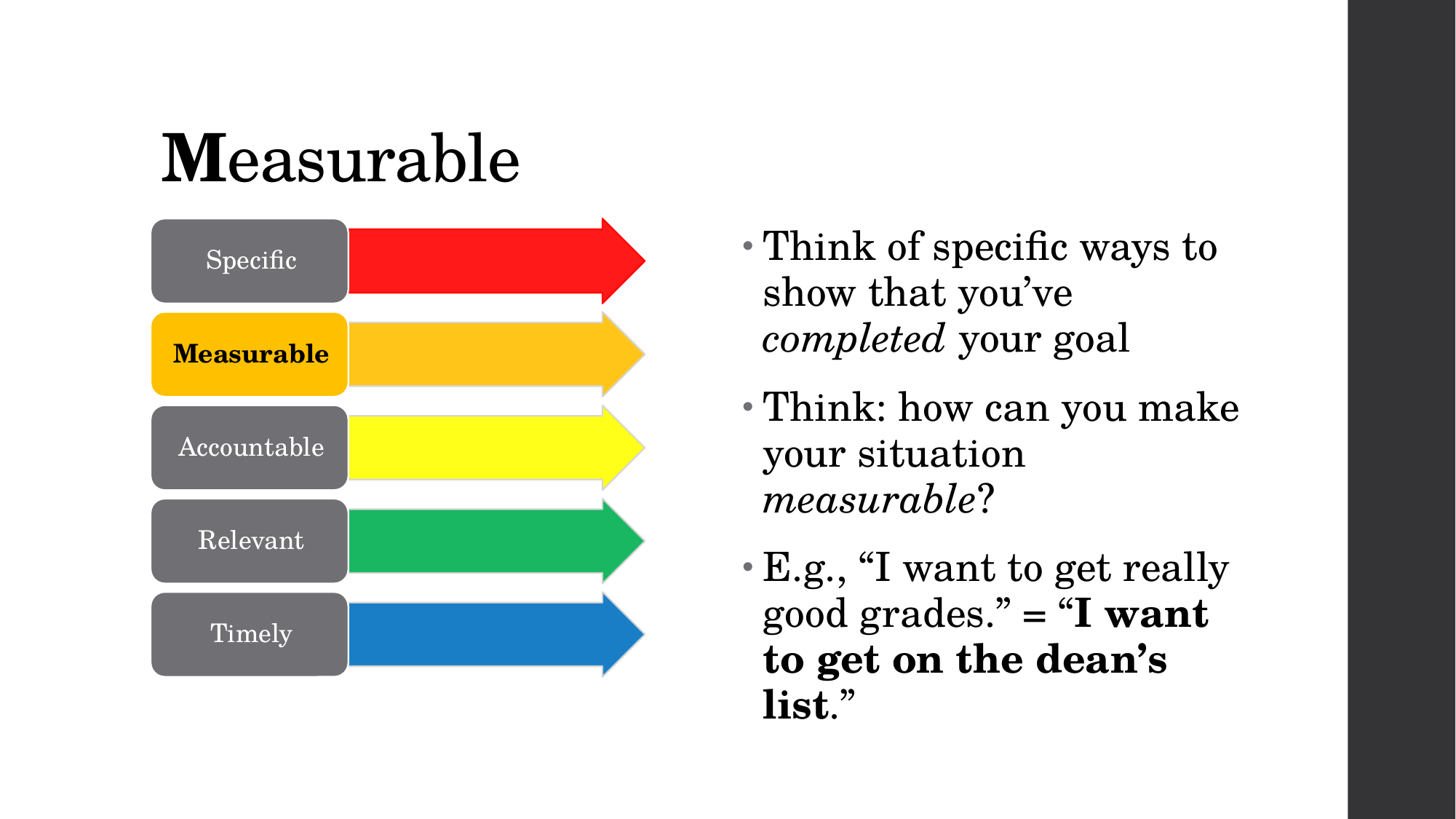

# Measurable
Specific
Measurable
Accountable
Relevant
Timely
Think of specific ways to show that you’ve completed your goal
Think: how can you make your situation measurable?
E.g., “I want to get really good grades.” = “I want to get on the dean’s list.”